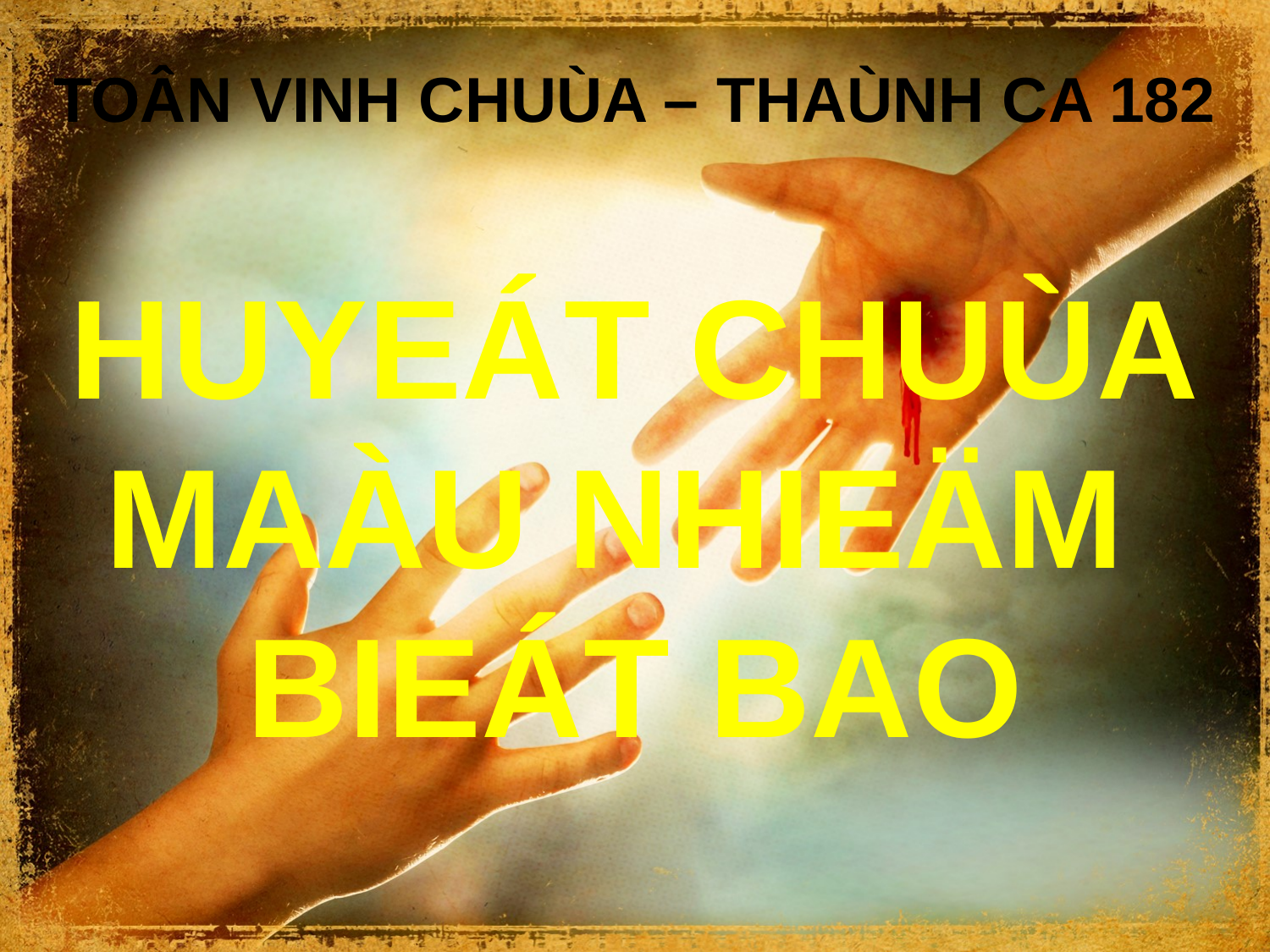

TOÂN VINH CHUÙA – THAÙNH CA 182
HUYEÁT CHUÙA
MAÀU NHIEÄM
BIEÁT BAO